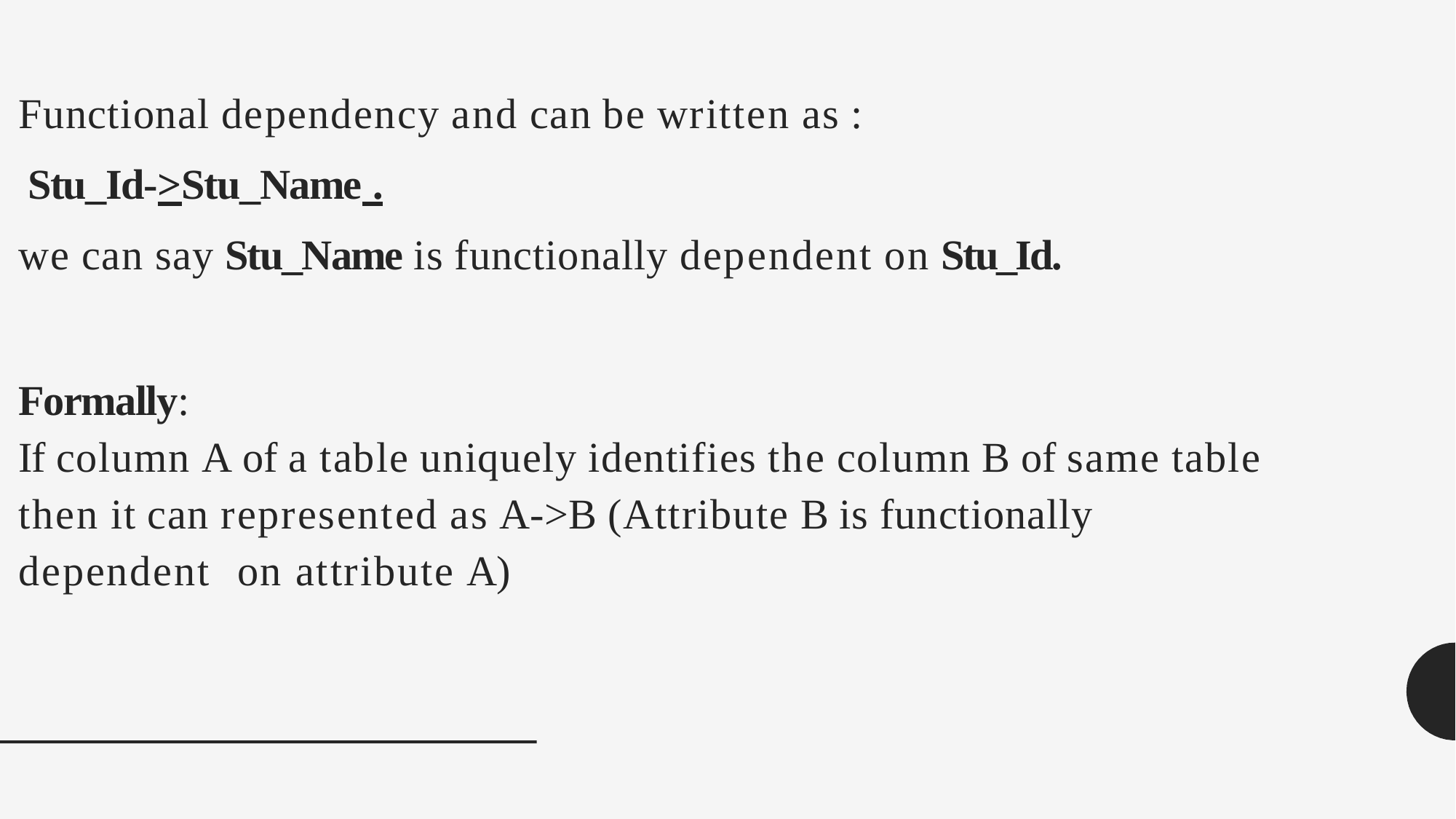

Functional dependency and can be written as :
Stu_Id->Stu_Name .
we can say Stu_Name is functionally dependent on Stu_Id.

Formally:
If column A of a table uniquely identifies the column B of same table
then it can represented as A->B (Attribute B is functionally dependent  on attribute A)